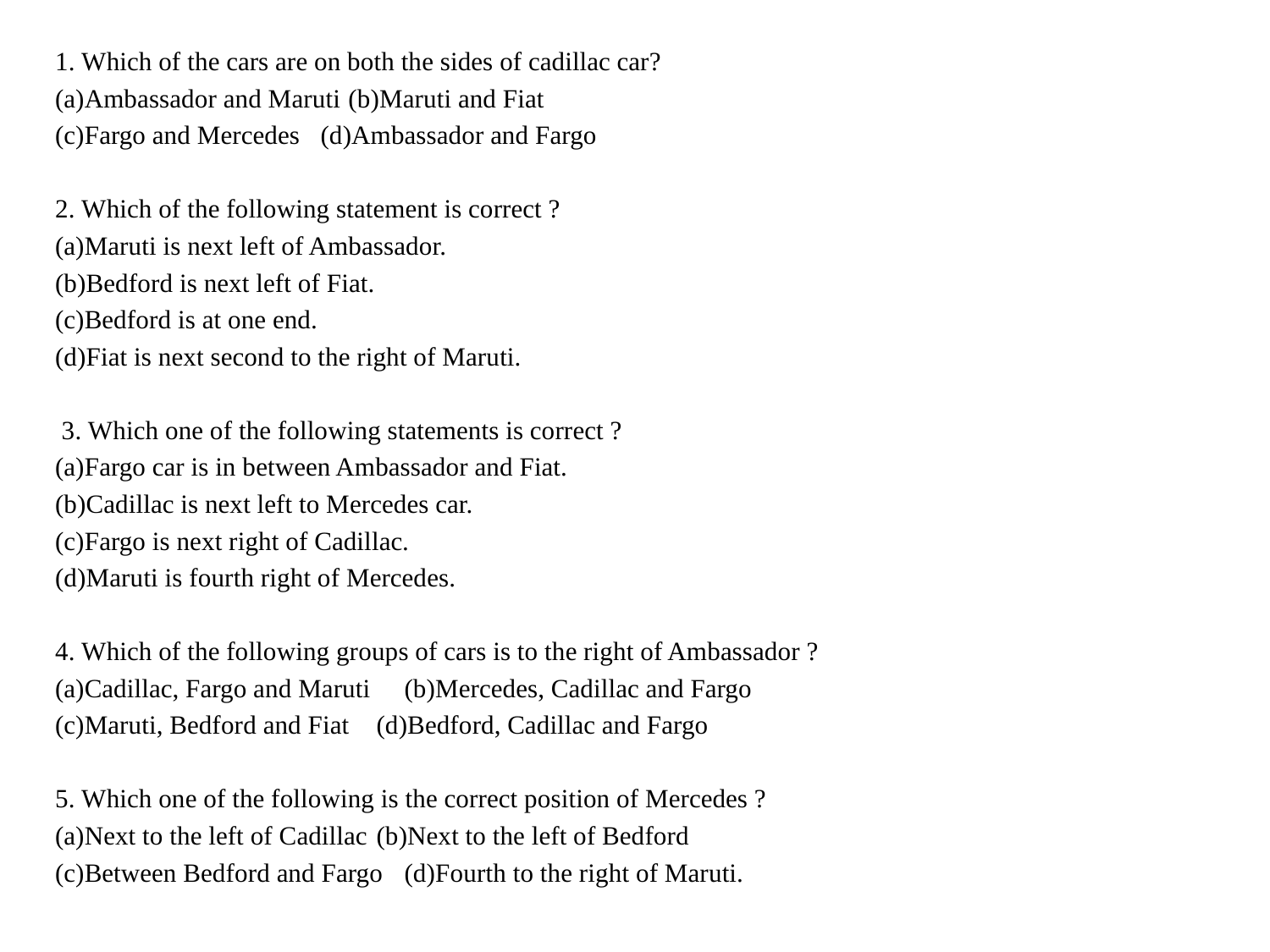

1. Which of the cars are on both the sides of cadillac car?
(a)Ambassador and Maruti 	(b)Maruti and Fiat
(c)Fargo and Mercedes	(d)Ambassador and Fargo

2. Which of the following statement is correct ?
(a)Maruti is next left of Ambassador.
(b)Bedford is next left of Fiat.
(c)Bedford is at one end.
(d)Fiat is next second to the right of Maruti.

 3. Which one of the following statements is correct ?
(a)Fargo car is in between Ambassador and Fiat.
(b)Cadillac is next left to Mercedes car.
(c)Fargo is next right of Cadillac.
(d)Maruti is fourth right of Mercedes.

4. Which of the following groups of cars is to the right of Ambassador ?
(a)Cadillac, Fargo and Maruti 	(b)Mercedes, Cadillac and Fargo
(c)Maruti, Bedford and Fiat	(d)Bedford, Cadillac and Fargo

5. Which one of the following is the correct position of Mercedes ?
(a)Next to the left of Cadillac	(b)Next to the left of Bedford
(c)Between Bedford and Fargo	(d)Fourth to the right of Maruti.